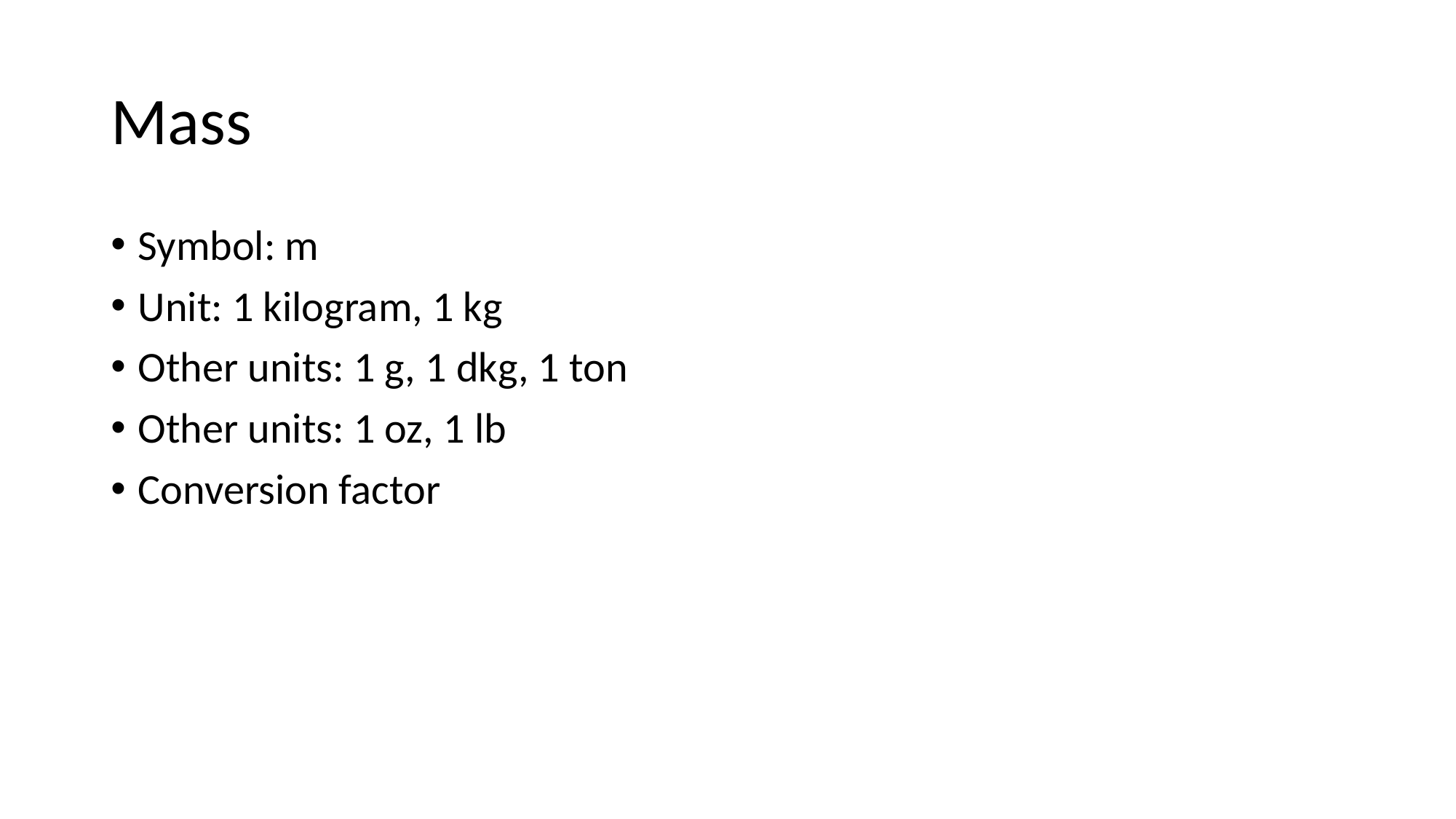

# Mass
Symbol: m
Unit: 1 kilogram, 1 kg
Other units: 1 g, 1 dkg, 1 ton
Other units: 1 oz, 1 lb
Conversion factor